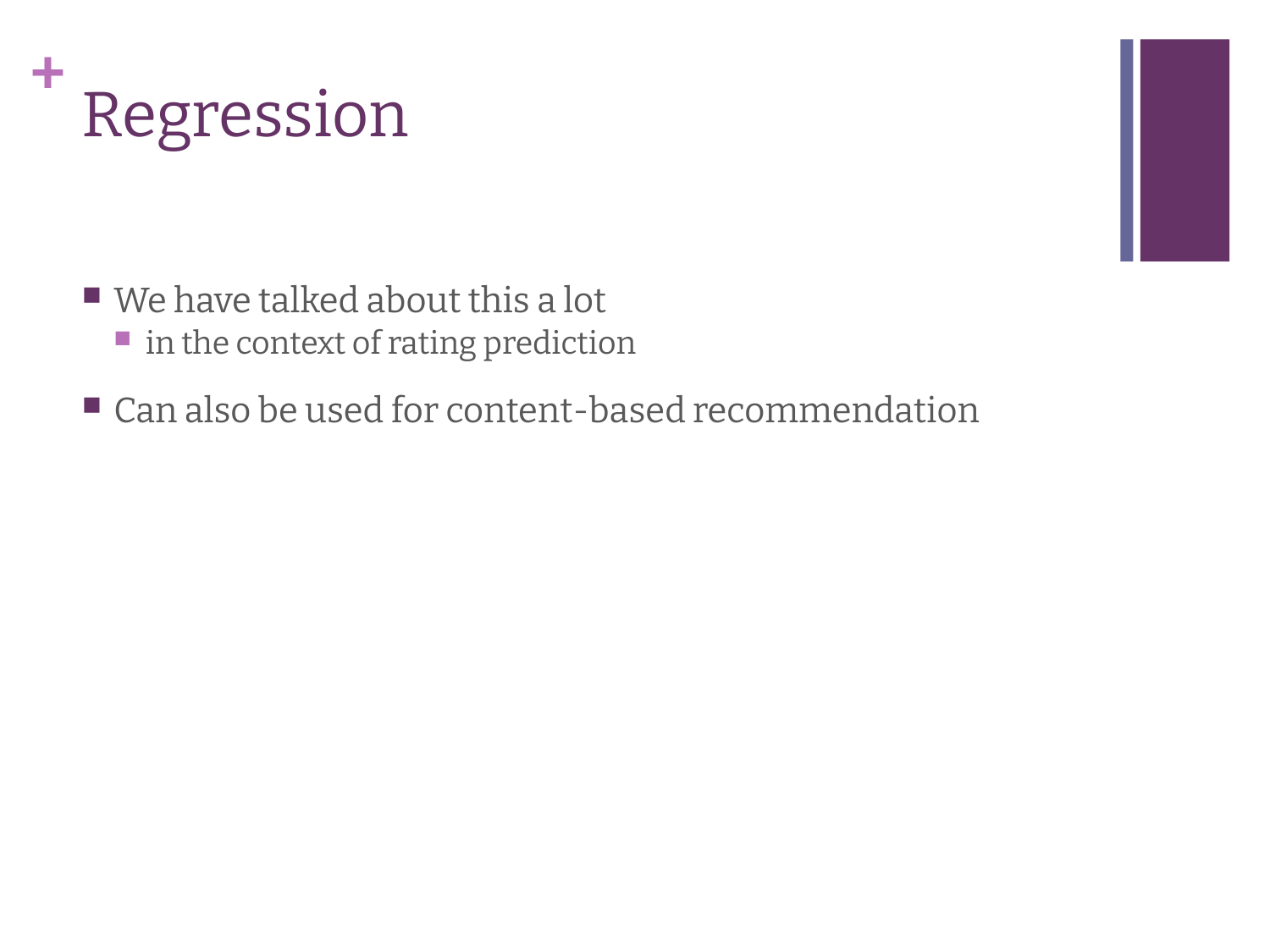

# Regression
We have talked about this a lot
in the context of rating prediction
Can also be used for content-based recommendation